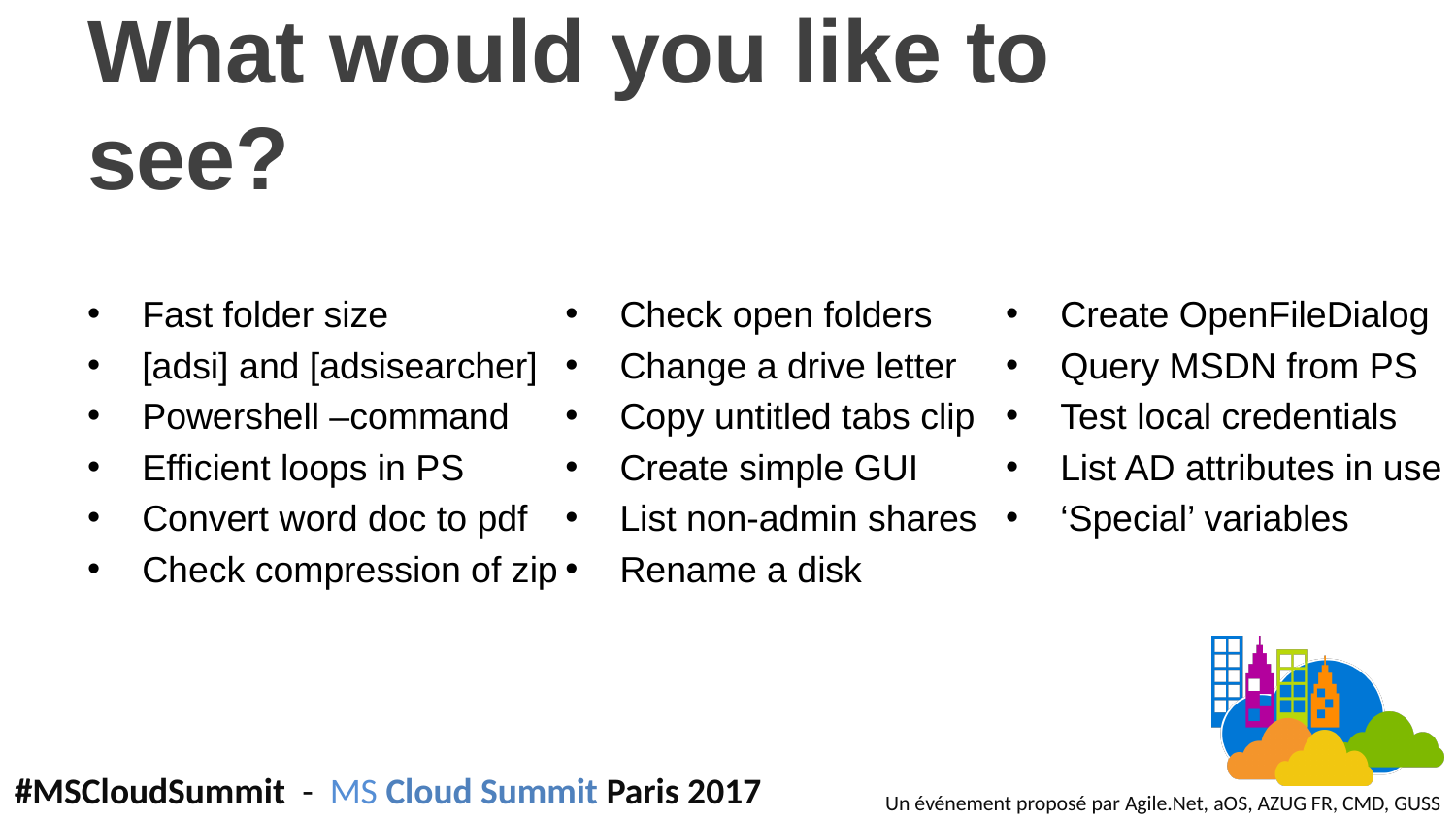

# What would you like to see?
Fast folder size
[adsi] and [adsisearcher]
Powershell –command
Efficient loops in PS
Convert word doc to pdf
Check compression of zip

Check open folders
Change a drive letter
Copy untitled tabs clip
Create simple GUI
List non-admin shares
Rename a disk

Create OpenFileDialog
Query MSDN from PS
Test local credentials
List AD attributes in use
‘Special’ variables